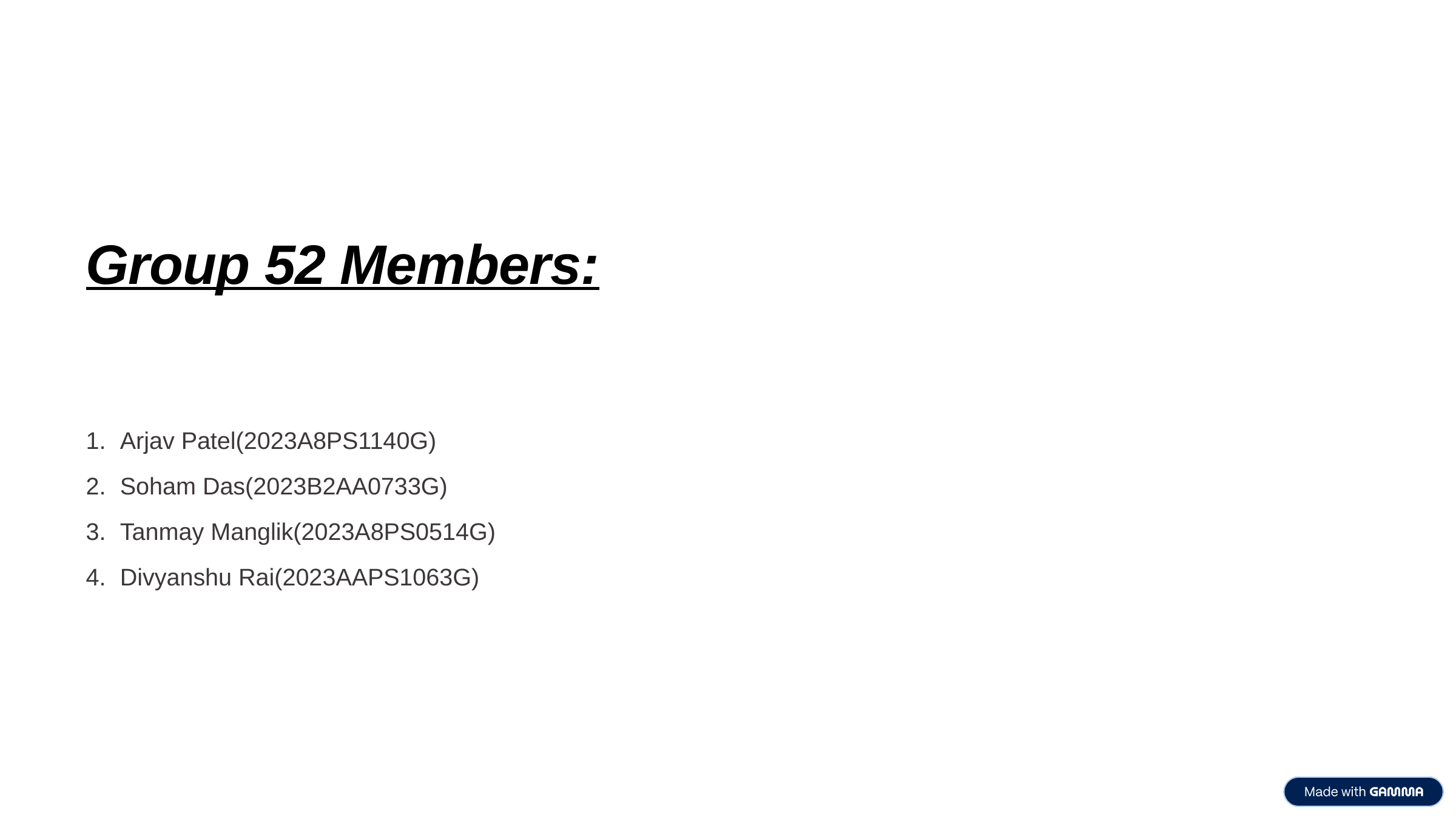

Group 52 Members:

Arjav Patel(2023A8PS1140G)
Soham Das(2023B2AA0733G)
Tanmay Manglik(2023A8PS0514G)
Divyanshu Rai(2023AAPS1063G)